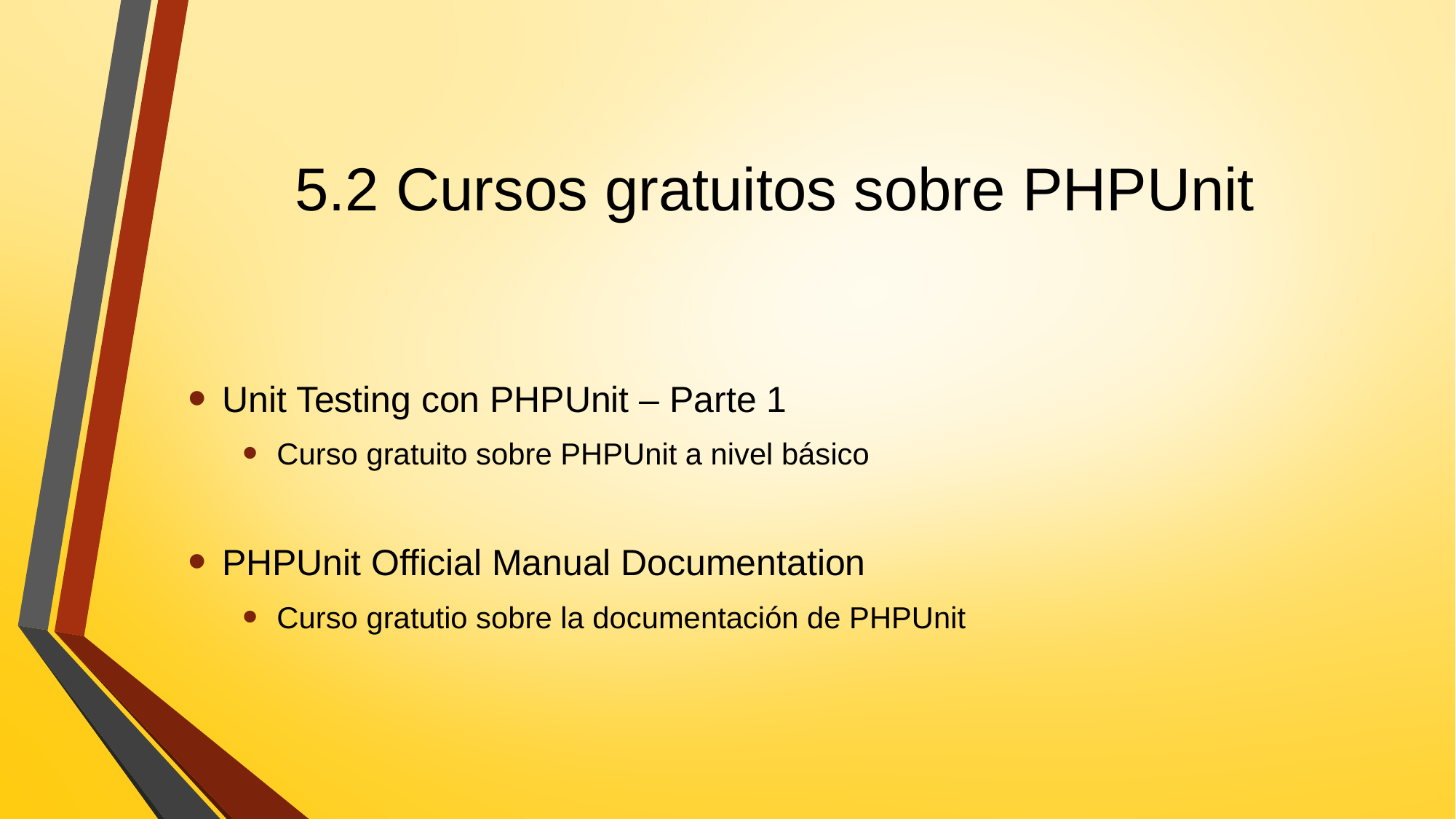

# 5.2 Cursos gratuitos sobre PHPUnit
Unit Testing con PHPUnit – Parte 1
Curso gratuito sobre PHPUnit a nivel básico

PHPUnit Official Manual Documentation
Curso gratutio sobre la documentación de PHPUnit